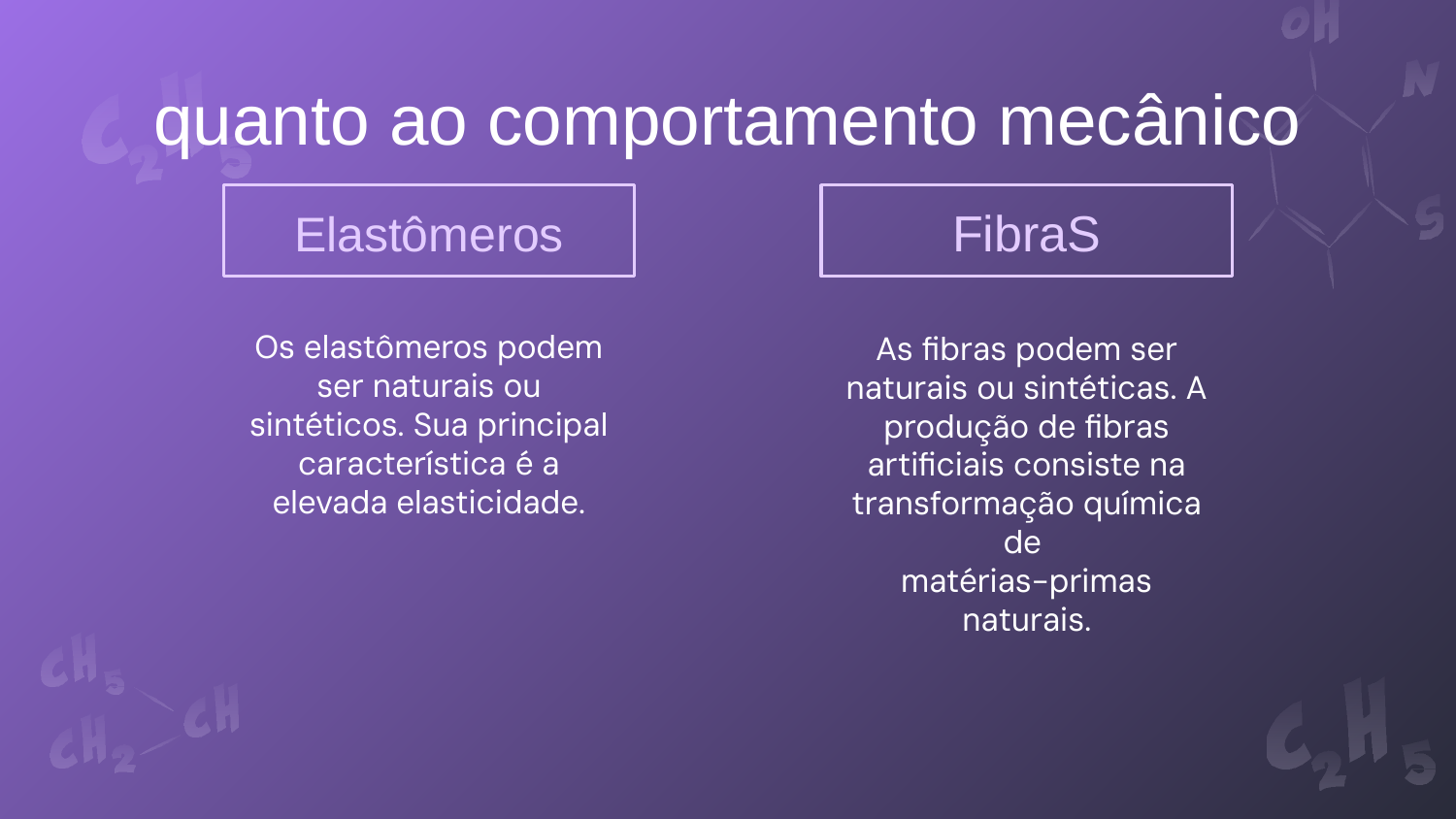

quanto ao comportamento mecânico
FibraS
Elastômeros
Os elastômeros podem ser naturais ou sintéticos. Sua principal característica é a elevada elasticidade.
As fibras podem ser naturais ou sintéticas. A produção de fibras artificiais consiste na transformação química de
matérias-primas naturais.